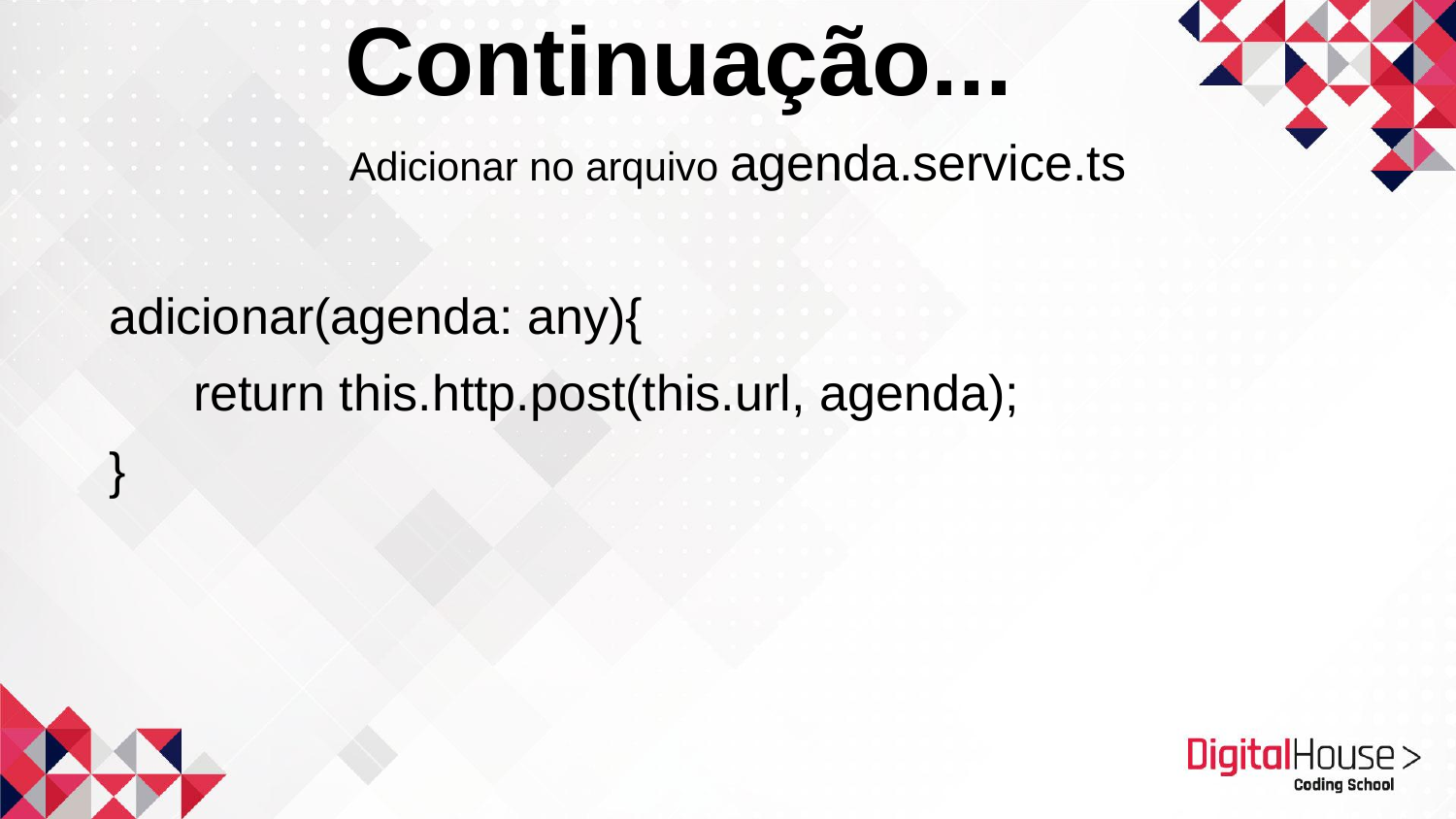

Continuação...
Adicionar no arquivo agenda.service.ts

adicionar(agenda: any){
      return this.http.post(this.url, agenda);
}